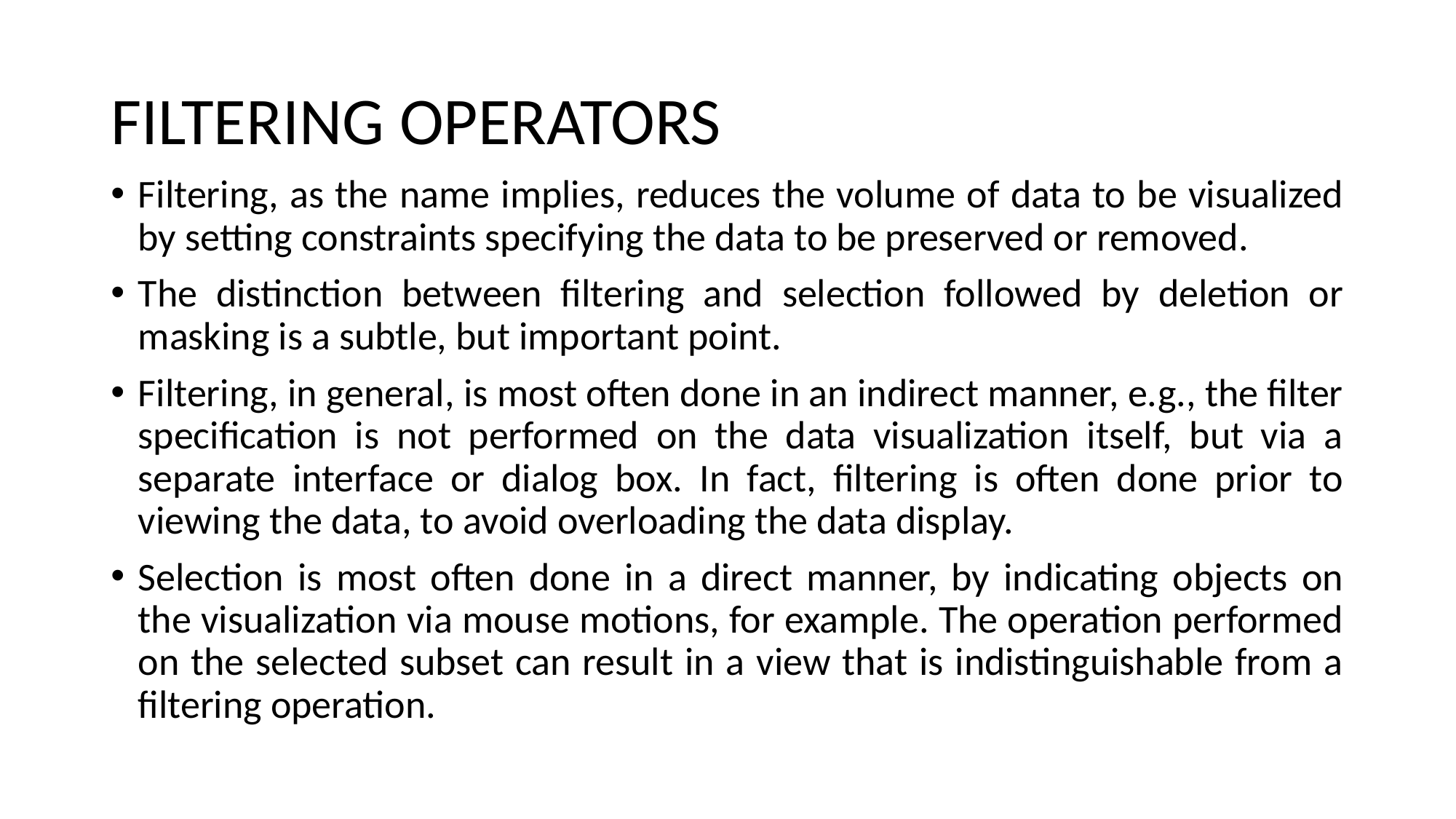

# FILTERING OPERATORS
Filtering, as the name implies, reduces the volume of data to be visualized by setting constraints specifying the data to be preserved or removed.
The distinction between filtering and selection followed by deletion or masking is a subtle, but important point.
Filtering, in general, is most often done in an indirect manner, e.g., the filter specification is not performed on the data visualization itself, but via a separate interface or dialog box. In fact, filtering is often done prior to viewing the data, to avoid overloading the data display.
Selection is most often done in a direct manner, by indicating objects on the visualization via mouse motions, for example. The operation performed on the selected subset can result in a view that is indistinguishable from a filtering operation.